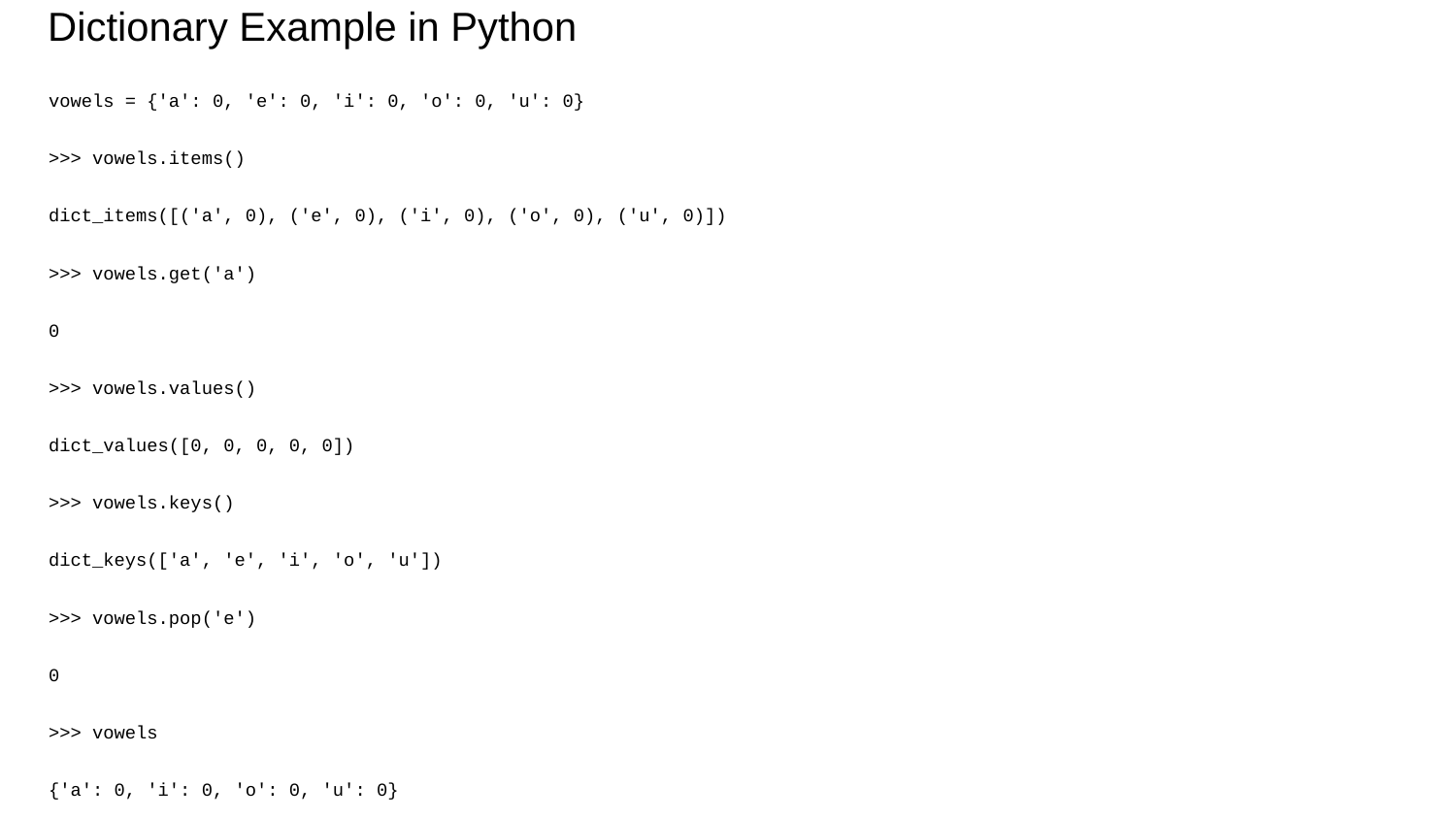

# Dictionary Example in Python
vowels = {'a': 0, 'e': 0, 'i': 0, 'o': 0, 'u': 0}
>>> vowels.items()
dict_items([('a', 0), ('e', 0), ('i', 0), ('o', 0), ('u', 0)])
>>> vowels.get('a')
0
>>> vowels.values()
dict_values([0, 0, 0, 0, 0])
>>> vowels.keys()
dict_keys(['a', 'e', 'i', 'o', 'u'])
>>> vowels.pop('e')
0
>>> vowels
{'a': 0, 'i': 0, 'o': 0, 'u': 0}